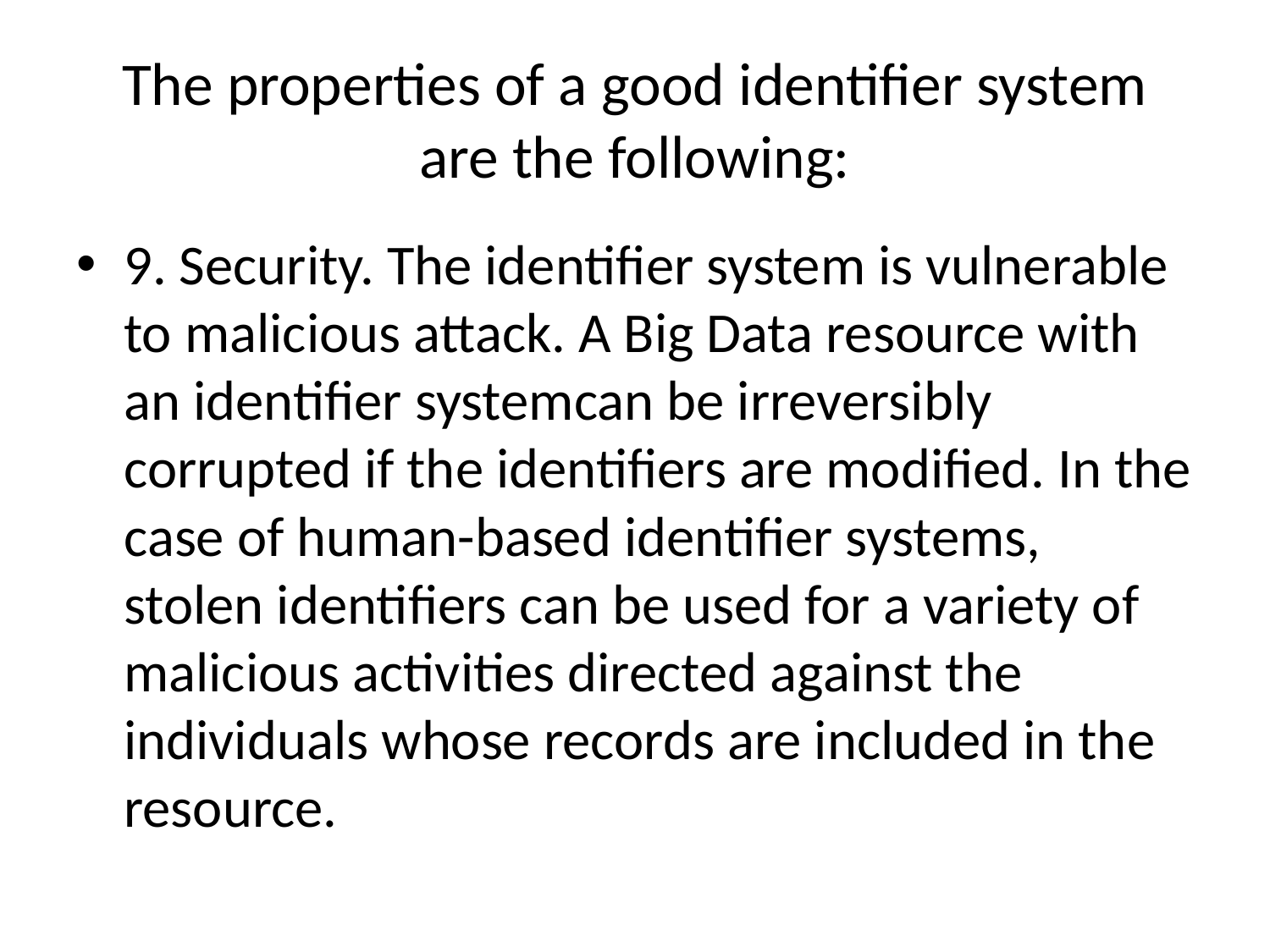

# The properties of a good identifier system are the following:
9. Security. The identifier system is vulnerable to malicious attack. A Big Data resource with an identifier systemcan be irreversibly corrupted if the identifiers are modified. In the case of human-based identifier systems, stolen identifiers can be used for a variety of malicious activities directed against the individuals whose records are included in the resource.